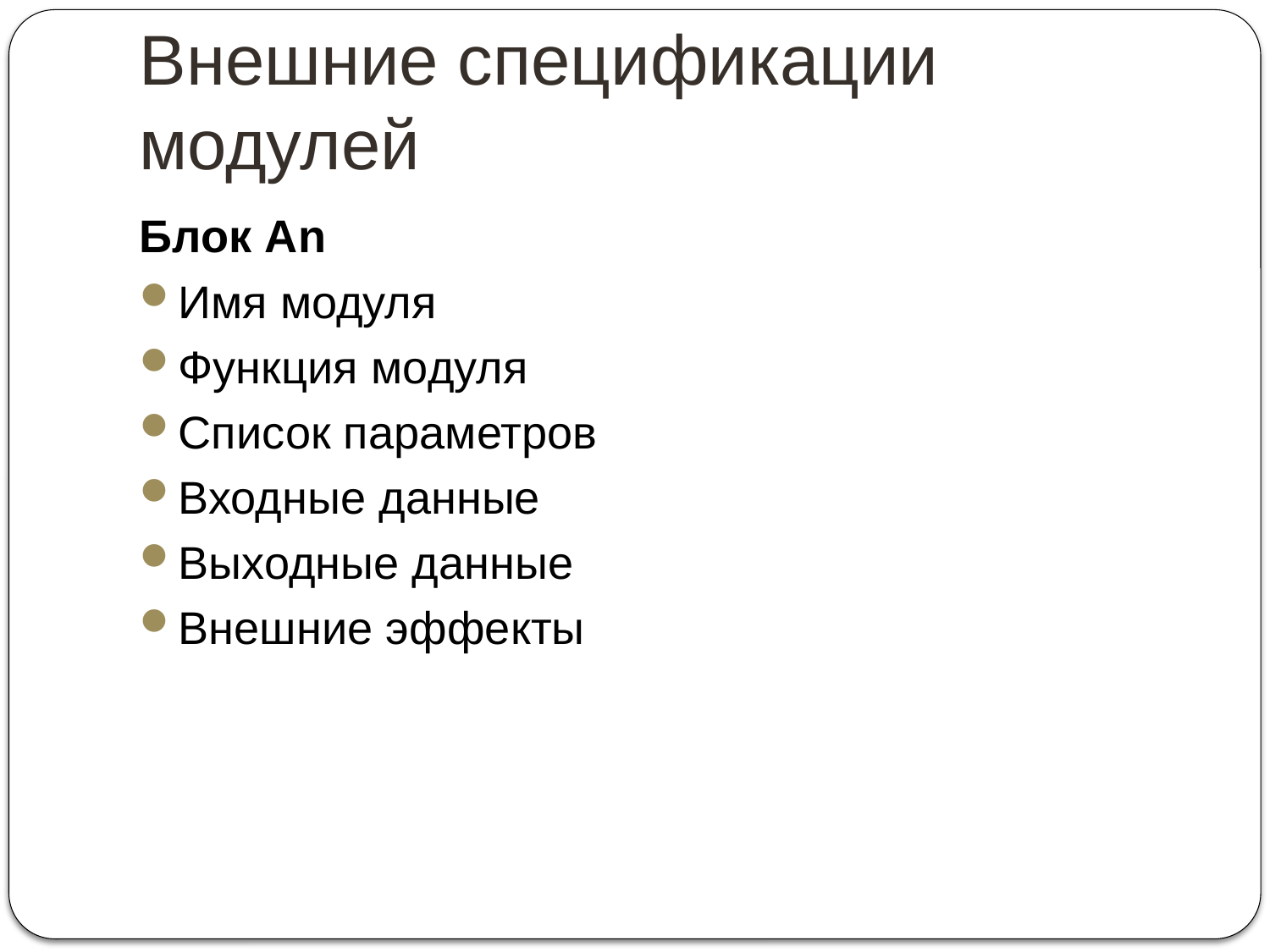

# Внешние спецификации модулей
Блок An
Имя модуля
Функция модуля
Список параметров
Входные данные
Выходные данные
Внешние эффекты